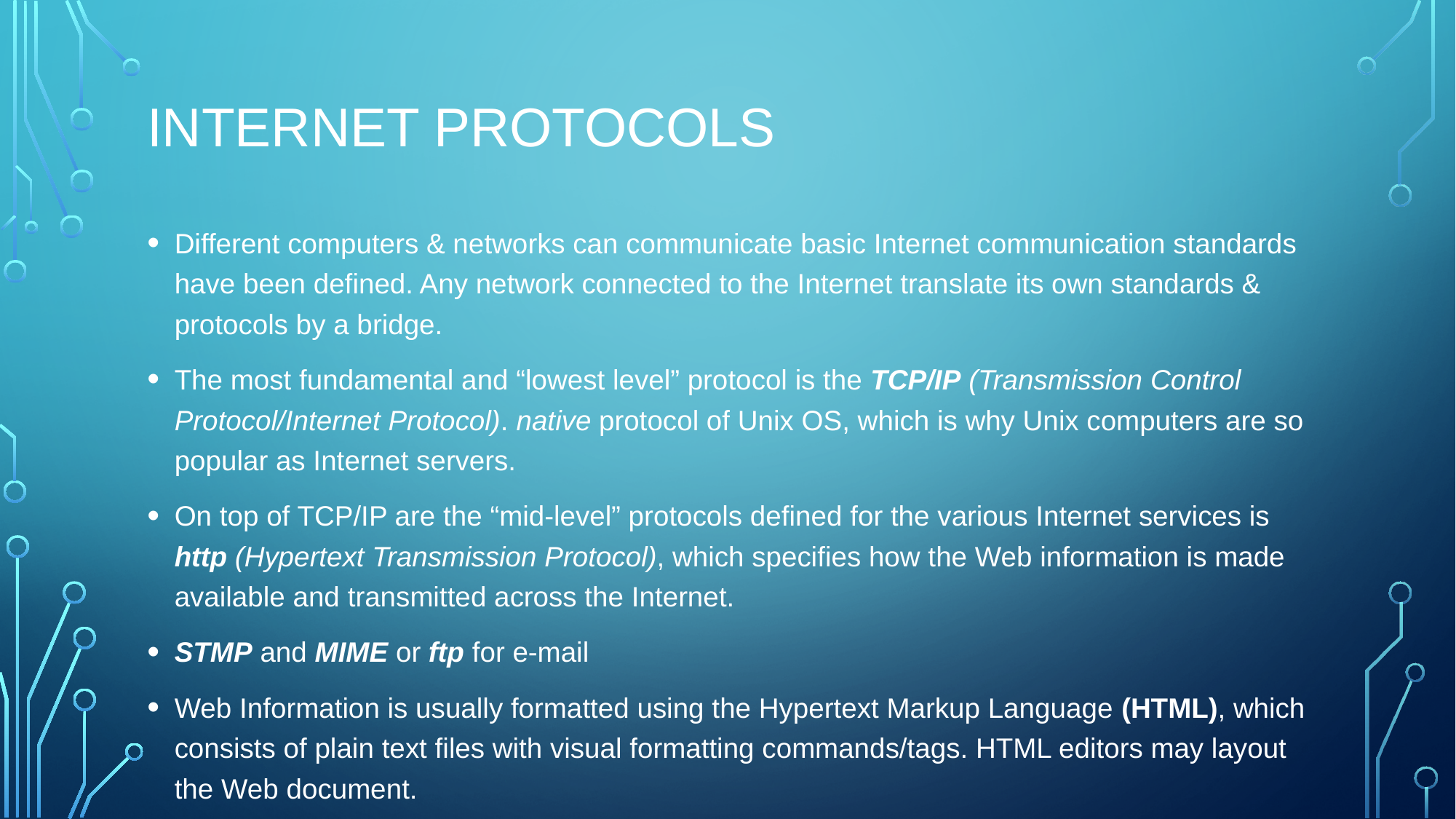

# Internet Protocols
Different computers & networks can communicate basic Internet communication standards have been defined. Any network connected to the Internet translate its own standards & protocols by a bridge.
The most fundamental and “lowest level” protocol is the TCP/IP (Transmission Control Protocol/Internet Protocol). native protocol of Unix OS, which is why Unix computers are so popular as Internet servers.
On top of TCP/IP are the “mid-level” protocols defined for the various Internet services is http (Hypertext Transmission Protocol), which specifies how the Web information is made available and transmitted across the Internet.
STMP and MIME or ftp for e-mail
Web Information is usually formatted using the Hypertext Markup Language (HTML), which consists of plain text files with visual formatting commands/tags. HTML editors may layout the Web document.
Extensible Markup Language (XML), increases flexibility of web documents by allowing them to be viewed beyond a web browser, to different platforms such as a PDA or mobile phone. Cc WAP